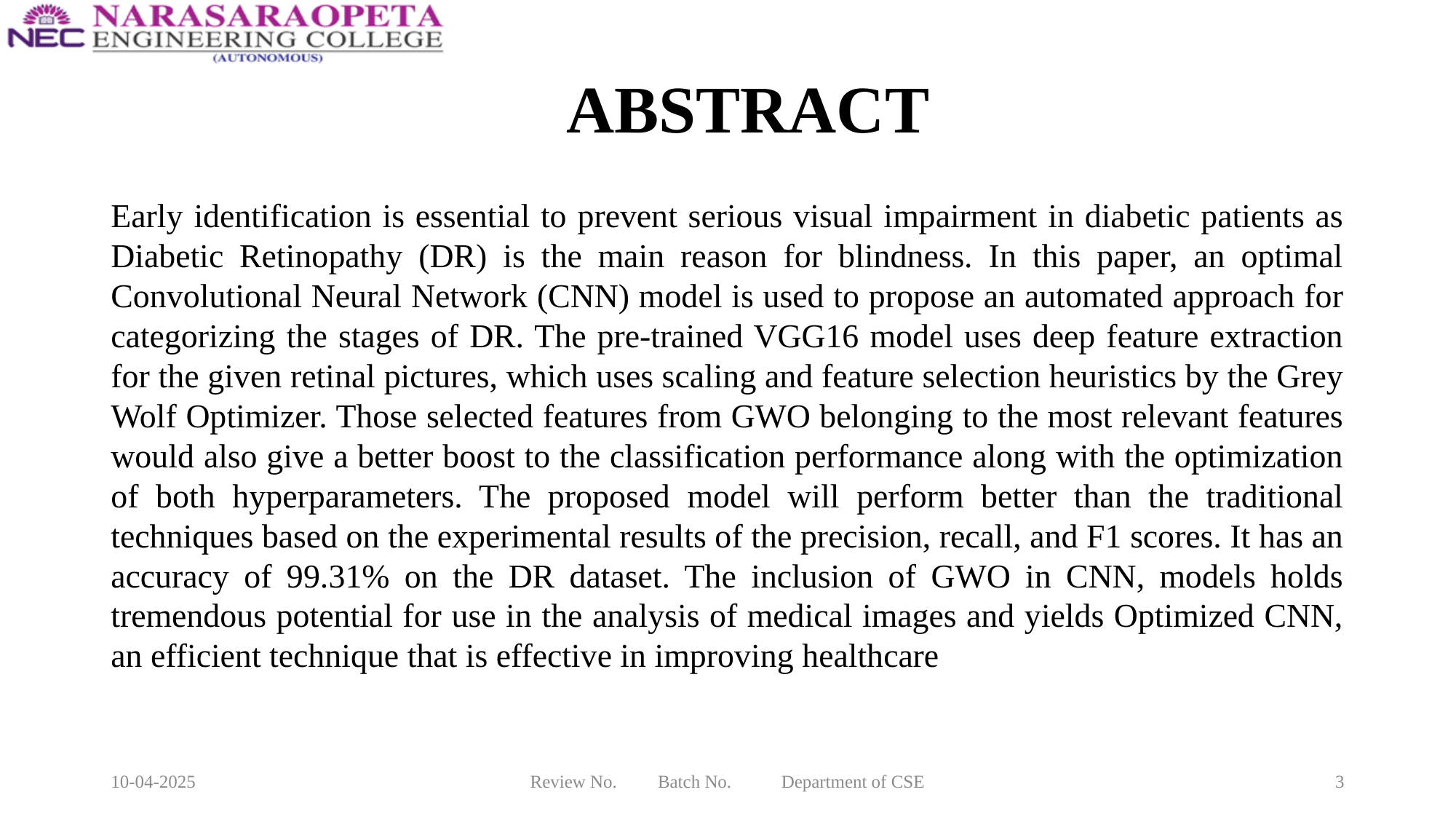

# ABSTRACT
Early identification is essential to prevent serious visual impairment in diabetic patients as Diabetic Retinopathy (DR) is the main reason for blindness. In this paper, an optimal Convolutional Neural Network (CNN) model is used to propose an automated approach for categorizing the stages of DR. The pre-trained VGG16 model uses deep feature extraction for the given retinal pictures, which uses scaling and feature selection heuristics by the Grey Wolf Optimizer. Those selected features from GWO belonging to the most relevant features would also give a better boost to the classification performance along with the optimization of both hyperparameters. The proposed model will perform better than the traditional techniques based on the experimental results of the precision, recall, and F1 scores. It has an accuracy of 99.31% on the DR dataset. The inclusion of GWO in CNN, models holds tremendous potential for use in the analysis of medical images and yields Optimized CNN, an efficient technique that is effective in improving healthcare
10-04-2025
Review No.         Batch No.           Department of CSE
3